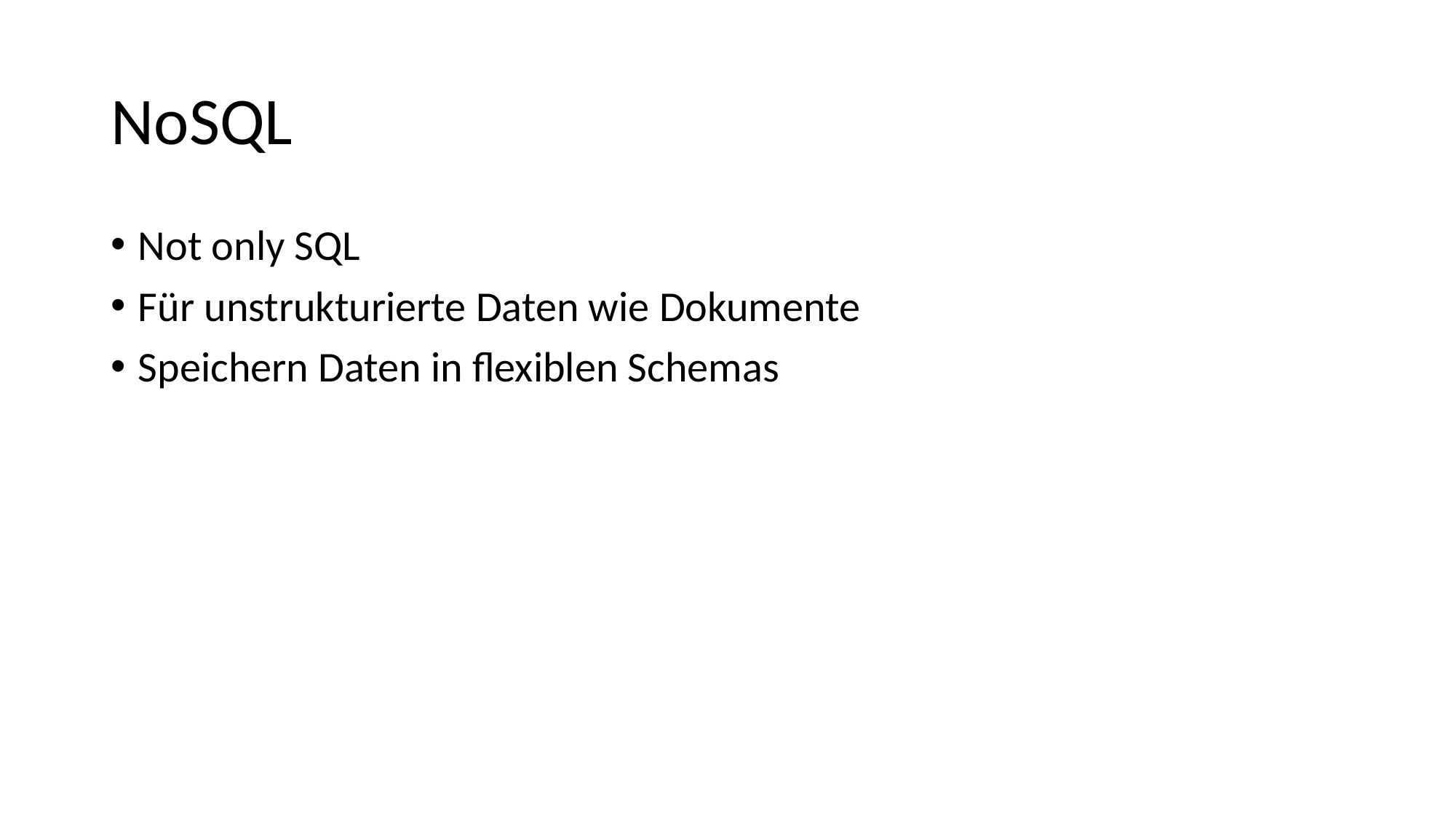

# NoSQL
Not only SQL
Für unstrukturierte Daten wie Dokumente
Speichern Daten in flexiblen Schemas